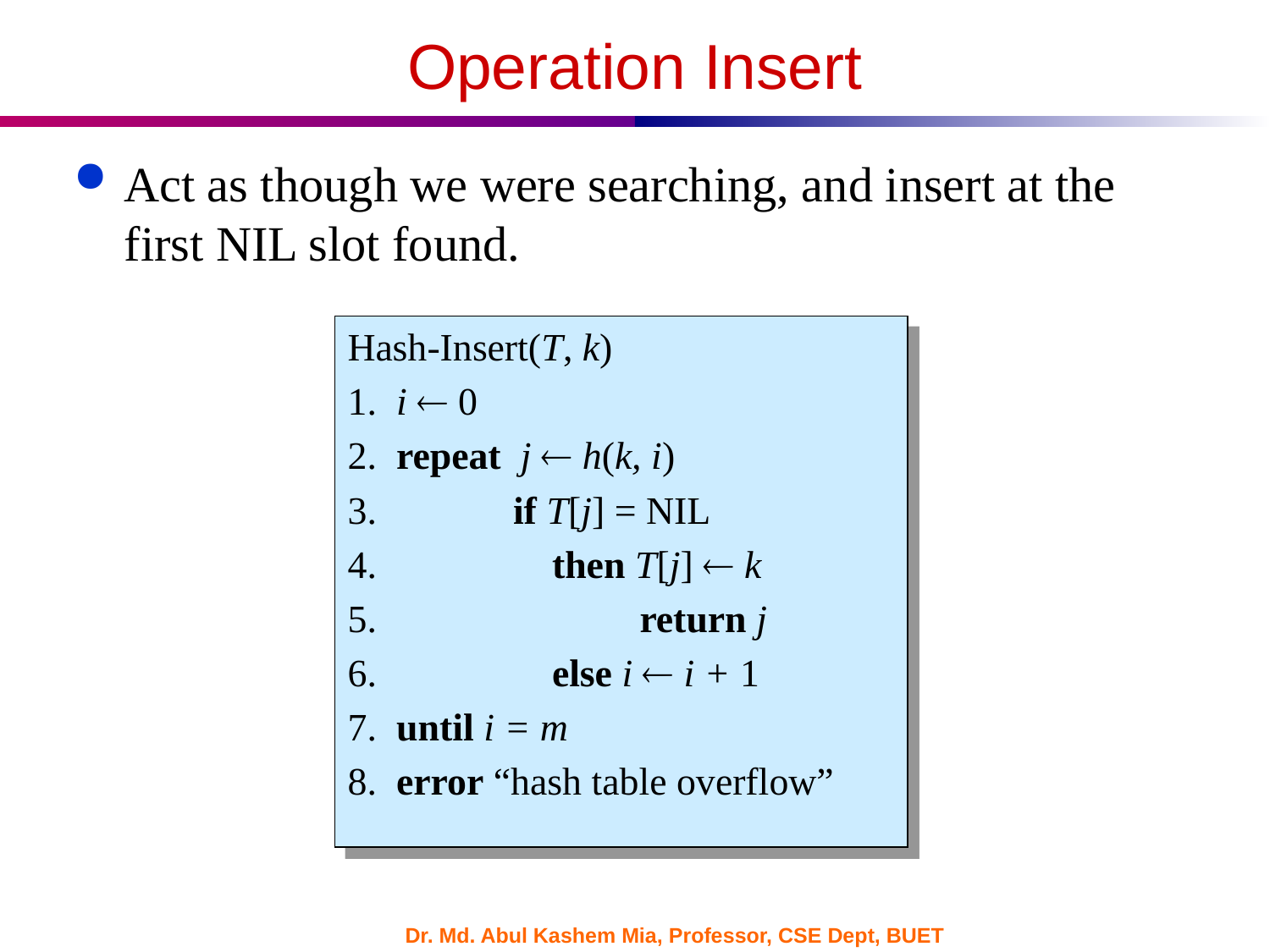

# Operation Insert
Act as though we were searching, and insert at the first NIL slot found.
Hash-Insert(T, k)
1.  i ← 0
2.  repeat  j ← h(k, i)
3.              if T[j] = NIL
4.                  then T[j] ← k
5.                           return j
6.                  else i ← i + 1
7.  until i = m
8.  error “hash table overflow”